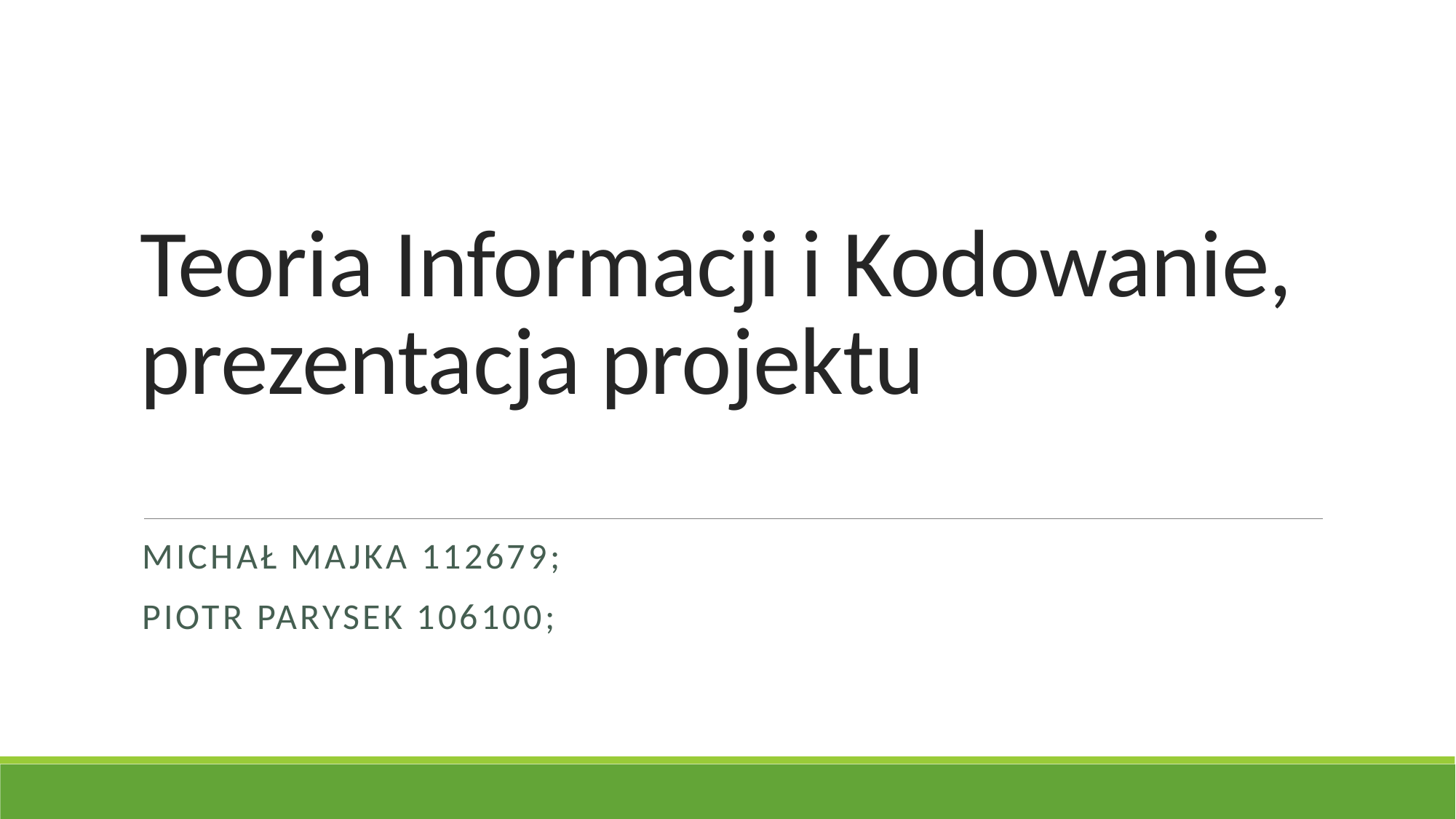

# Teoria Informacji i Kodowanie, prezentacja projektu
Michał Majka 112679;
Piotr Parysek 106100;